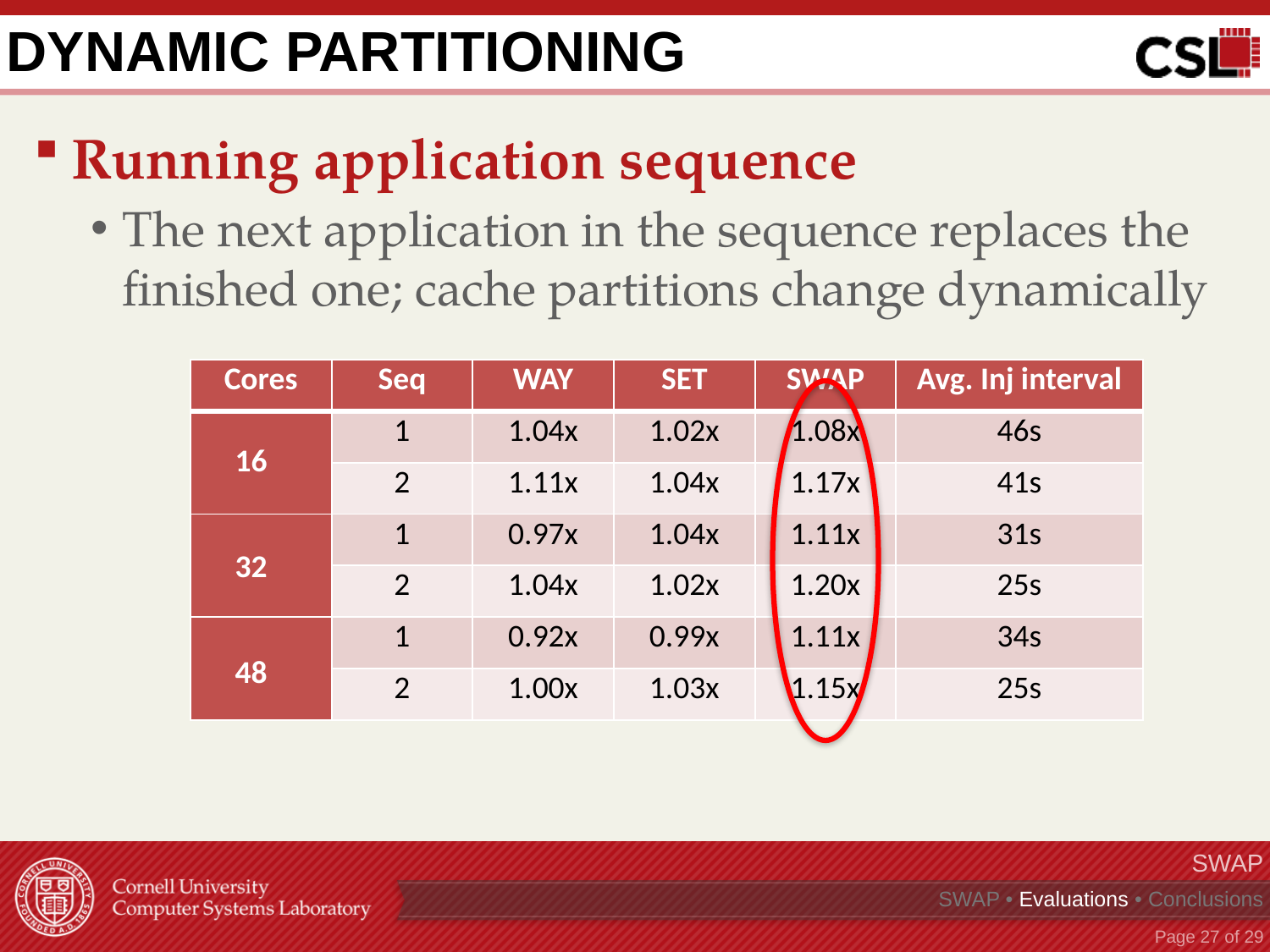

# Dynamic partitioning
Running application sequence
The next application in the sequence replaces the finished one; cache partitions change dynamically
| Cores | Seq | WAY | SET | SWAP | Avg. Inj interval |
| --- | --- | --- | --- | --- | --- |
|  | 1 | 1.04x | 1.02x | 1.08x | 46s |
|  | 2 | 1.11x | 1.04x | 1.17x | 41s |
|  | 1 | 0.97x | 1.04x | 1.11x | 31s |
|  | 2 | 1.04x | 1.02x | 1.20x | 25s |
|  | 1 | 0.92x | 0.99x | 1.11x | 34s |
|  | 2 | 1.00x | 1.03x | 1.15x | 25s |

16

32
48
SWAP
SWAP • Evaluations • Conclusions
Page 27 of 29